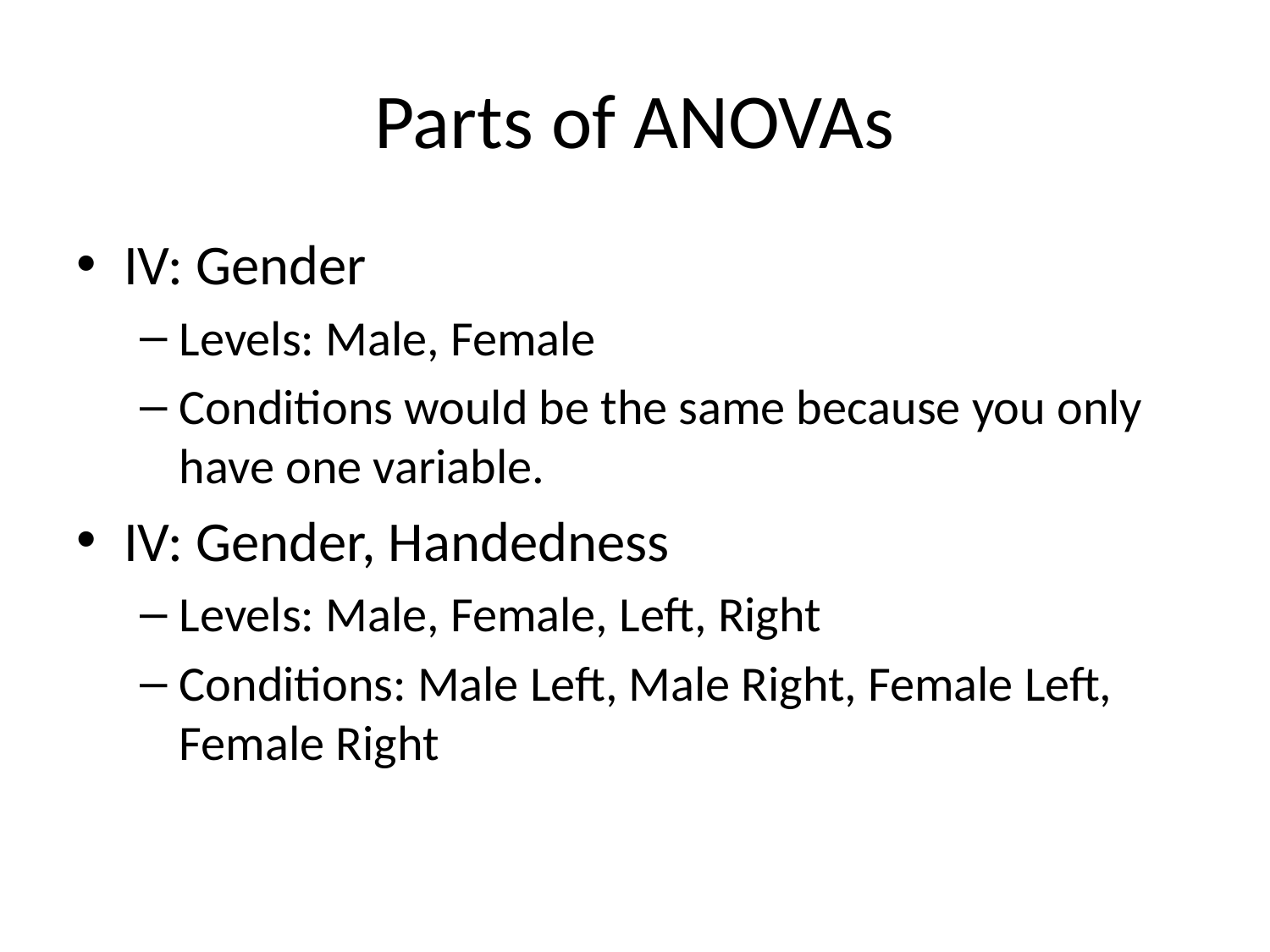

# Parts of ANOVAs
IV: Gender
Levels: Male, Female
Conditions would be the same because you only have one variable.
IV: Gender, Handedness
Levels: Male, Female, Left, Right
Conditions: Male Left, Male Right, Female Left, Female Right